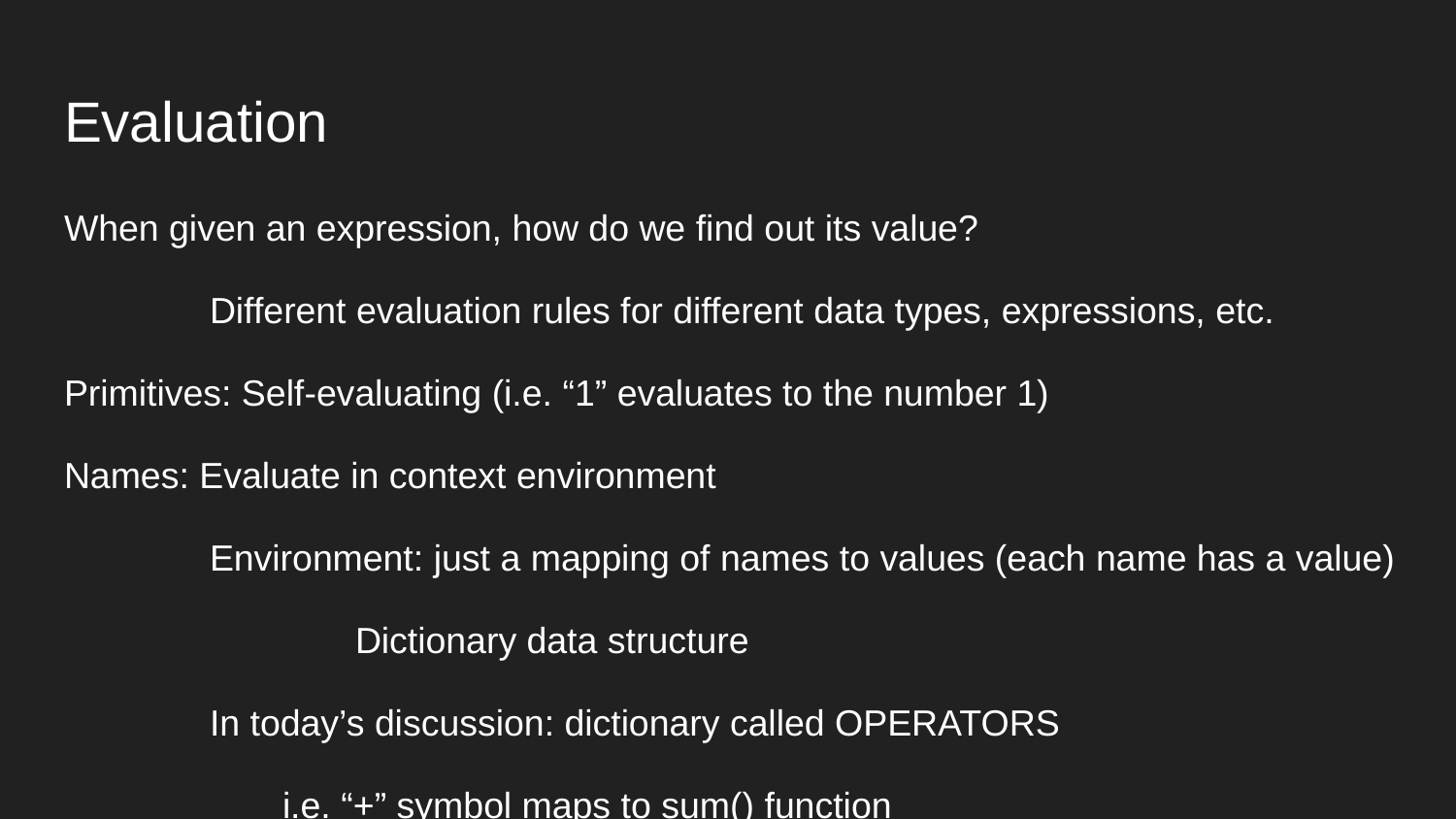

# Evaluation
When given an expression, how do we find out its value?
	Different evaluation rules for different data types, expressions, etc.
Primitives: Self-evaluating (i.e. “1” evaluates to the number 1)
Names: Evaluate in context environment
	Environment: just a mapping of names to values (each name has a value)
		Dictionary data structure
In today’s discussion: dictionary called OPERATORS
i.e. “+” symbol maps to sum() function